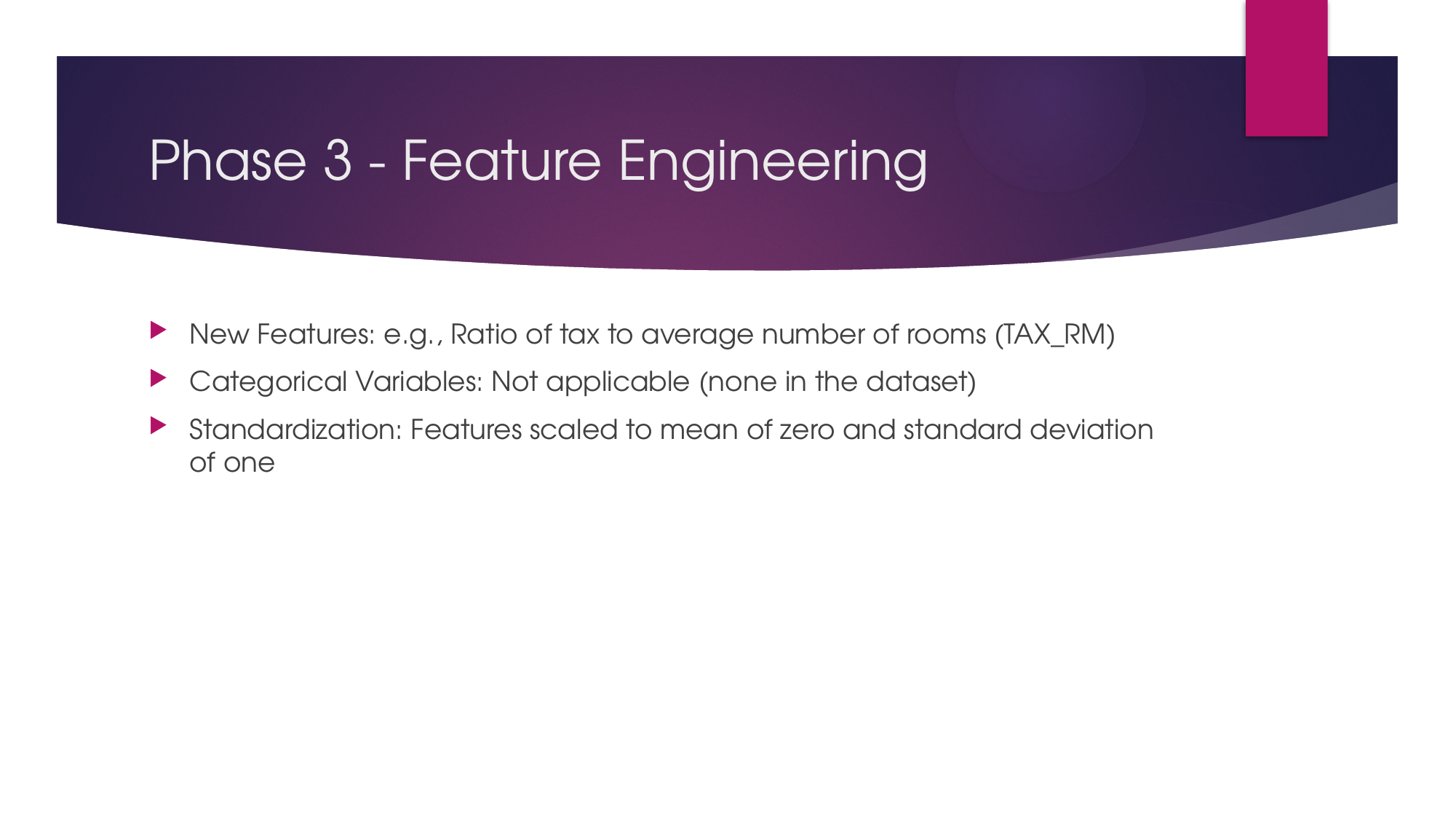

# Phase 3 - Feature Engineering
New Features: e.g., Ratio of tax to average number of rooms (TAX_RM)
Categorical Variables: Not applicable (none in the dataset)
Standardization: Features scaled to mean of zero and standard deviation of one